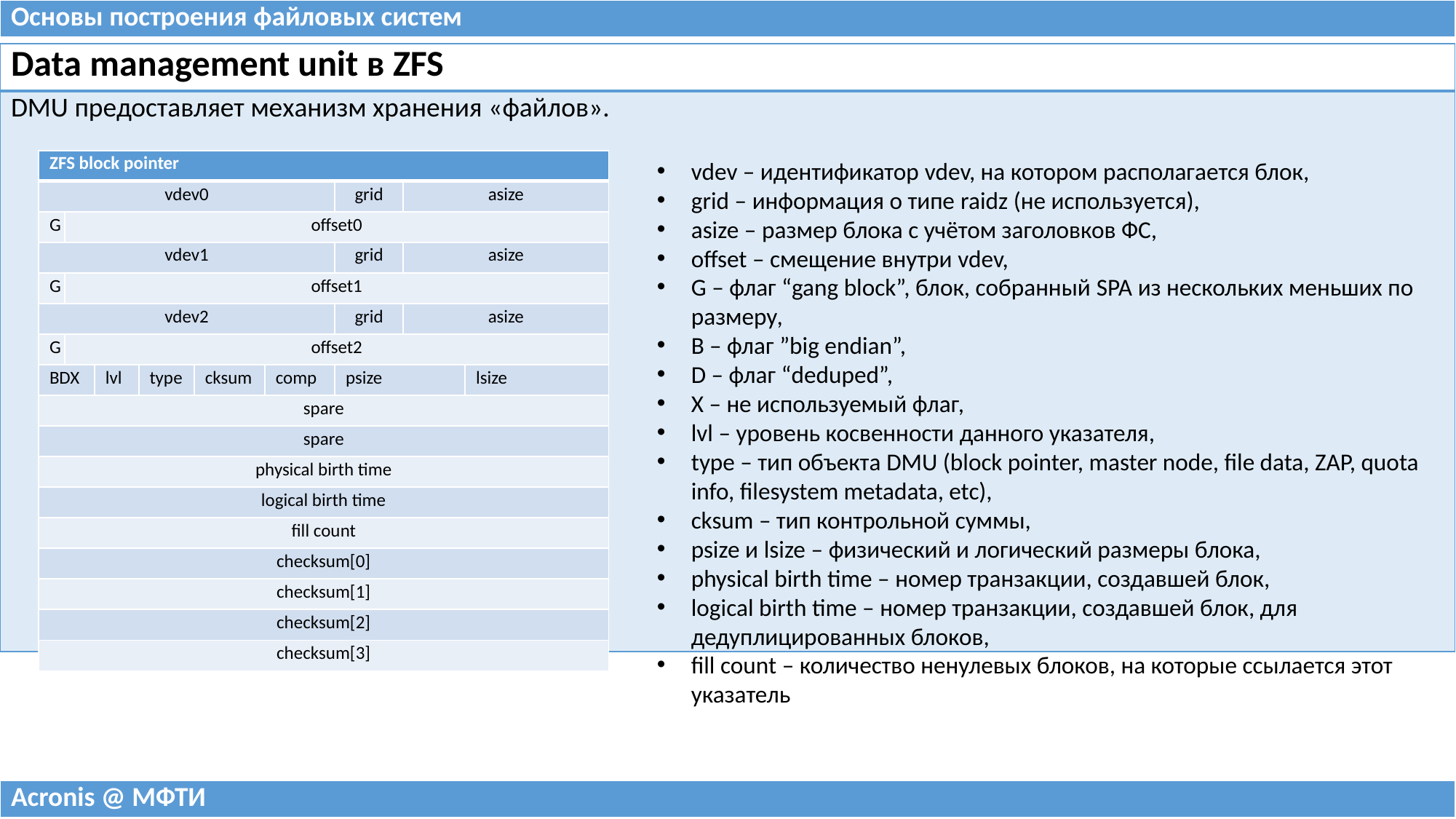

| Основы построения файловых систем |
| --- |
| Data management unit в ZFS |
| --- |
| DMU предоставляет механизм хранения «файлов». |
| ZFS block pointer |  |  |  |  |  |  |  |  |
| --- | --- | --- | --- | --- | --- | --- | --- | --- |
| vdev0 |  |  |  |  |  | grid | asize |  |
| G | offset0 |  |  |  |  |  |  |  |
| vdev1 |  |  |  |  |  | grid | asize |  |
| G | offset1 |  |  |  |  |  |  |  |
| vdev2 |  |  |  |  |  | grid | asize |  |
| G | offset2 |  |  |  |  |  |  |  |
| BDX |  | lvl | type | cksum | comp | psize |  | lsize |
| spare |  |  |  |  |  |  |  |  |
| spare |  |  |  |  |  |  |  |  |
| physical birth time |  |  |  |  |  |  |  |  |
| logical birth time |  |  |  |  |  |  |  |  |
| fill count |  |  |  |  |  |  |  |  |
| checksum[0] |  |  |  |  |  |  |  |  |
| checksum[1] |  |  |  |  |  |  |  |  |
| checksum[2] |  |  |  |  |  |  |  |  |
| checksum[3] |  |  |  |  |  |  |  |  |
vdev – идентификатор vdev, на котором располагается блок,
grid – информация о типе raidz (не используется),
asize – размер блока с учётом заголовков ФС,
offset – смещение внутри vdev,
G – флаг “gang block”, блок, собранный SPA из нескольких меньших по размеру,
B – флаг ”big endian”,
D – флаг “deduped”,
X – не используемый флаг,
lvl – уровень косвенности данного указателя,
type – тип объекта DMU (block pointer, master node, file data, ZAP, quota info, filesystem metadata, etc),
cksum – тип контрольной суммы,
psize и lsize – физический и логический размеры блока,
physical birth time – номер транзакции, создавшей блок,
logical birth time – номер транзакции, создавшей блок, для дедуплицированных блоков,
fill count – количество ненулевых блоков, на которые ссылается этот указатель
| Acronis @ МФТИ |
| --- |